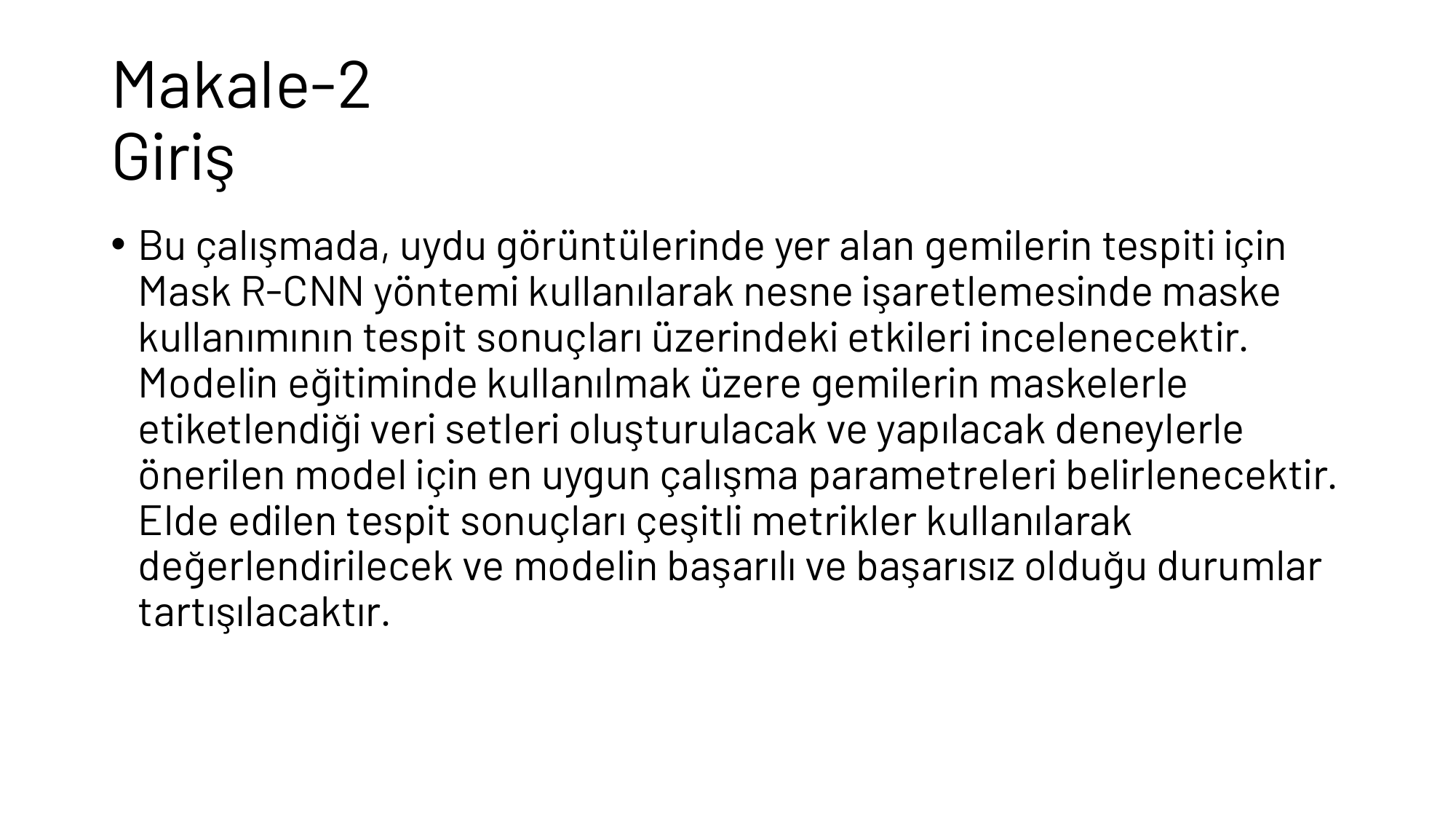

# Makale-2 Giriş
Bu çalışmada, uydu görüntülerinde yer alan gemilerin tespiti için Mask R-CNN yöntemi kullanılarak nesne işaretlemesinde maske kullanımının tespit sonuçları üzerindeki etkileri incelenecektir. Modelin eğitiminde kullanılmak üzere gemilerin maskelerle etiketlendiği veri setleri oluşturulacak ve yapılacak deneylerle önerilen model için en uygun çalışma parametreleri belirlenecektir. Elde edilen tespit sonuçları çeşitli metrikler kullanılarak değerlendirilecek ve modelin başarılı ve başarısız olduğu durumlar tartışılacaktır.